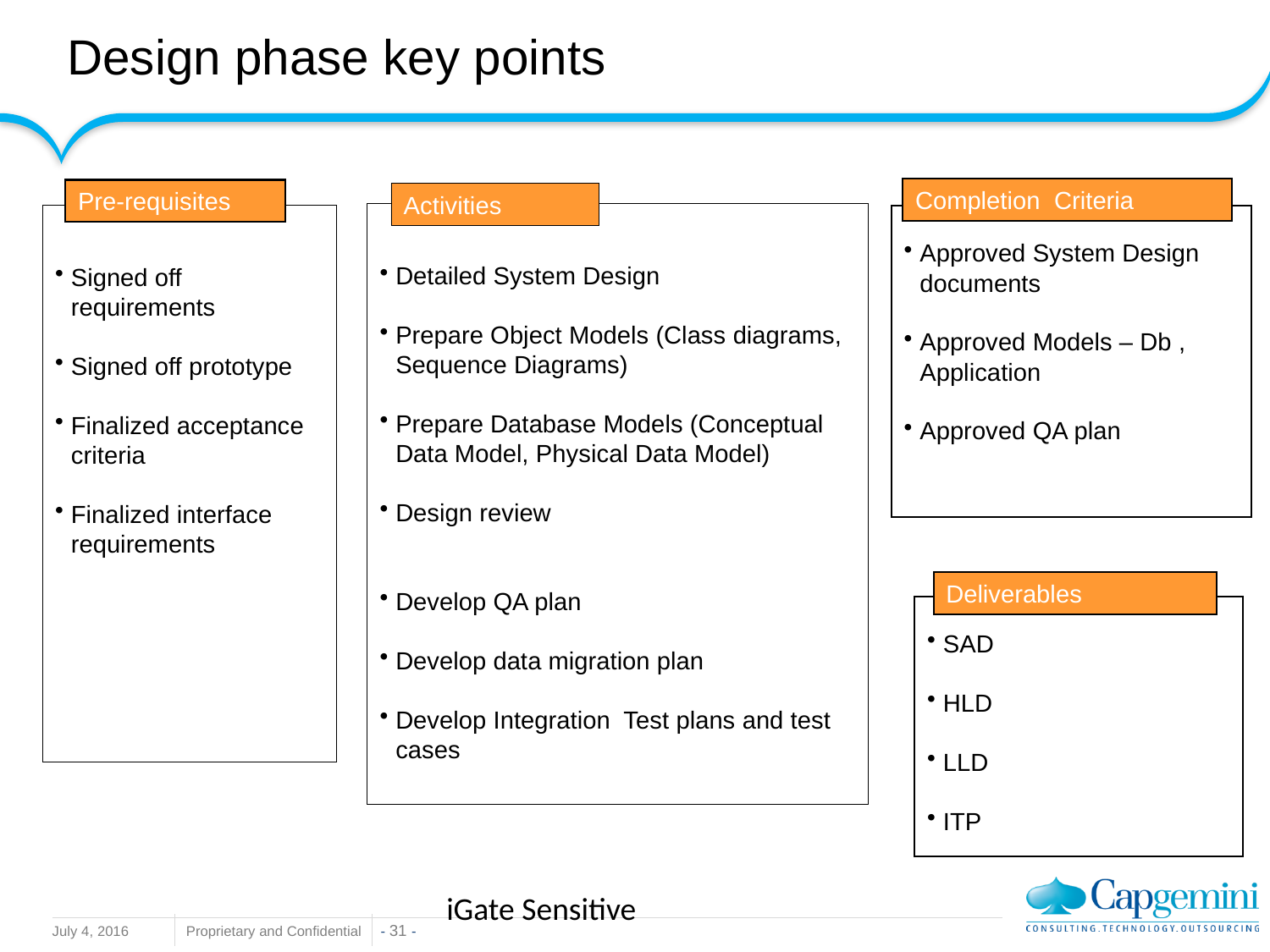

Design phase key points
Completion  Criteria
Pre-requisites
Activities

Detailed System Design

Prepare Object Models (Class diagrams, Sequence Diagrams)

Prepare Database Models (Conceptual Data Model, Physical Data Model)

Design review

Develop QA plan

Develop data migration plan

Develop Integration  Test plans and test cases

Signed off requirements

Signed off prototype

Finalized acceptance criteria

Finalized interface requirements

Approved System Design documents

Approved Models – Db , Application

Approved QA plan
Deliverables

SAD

HLD

LLD

ITP

iGate Sensitive